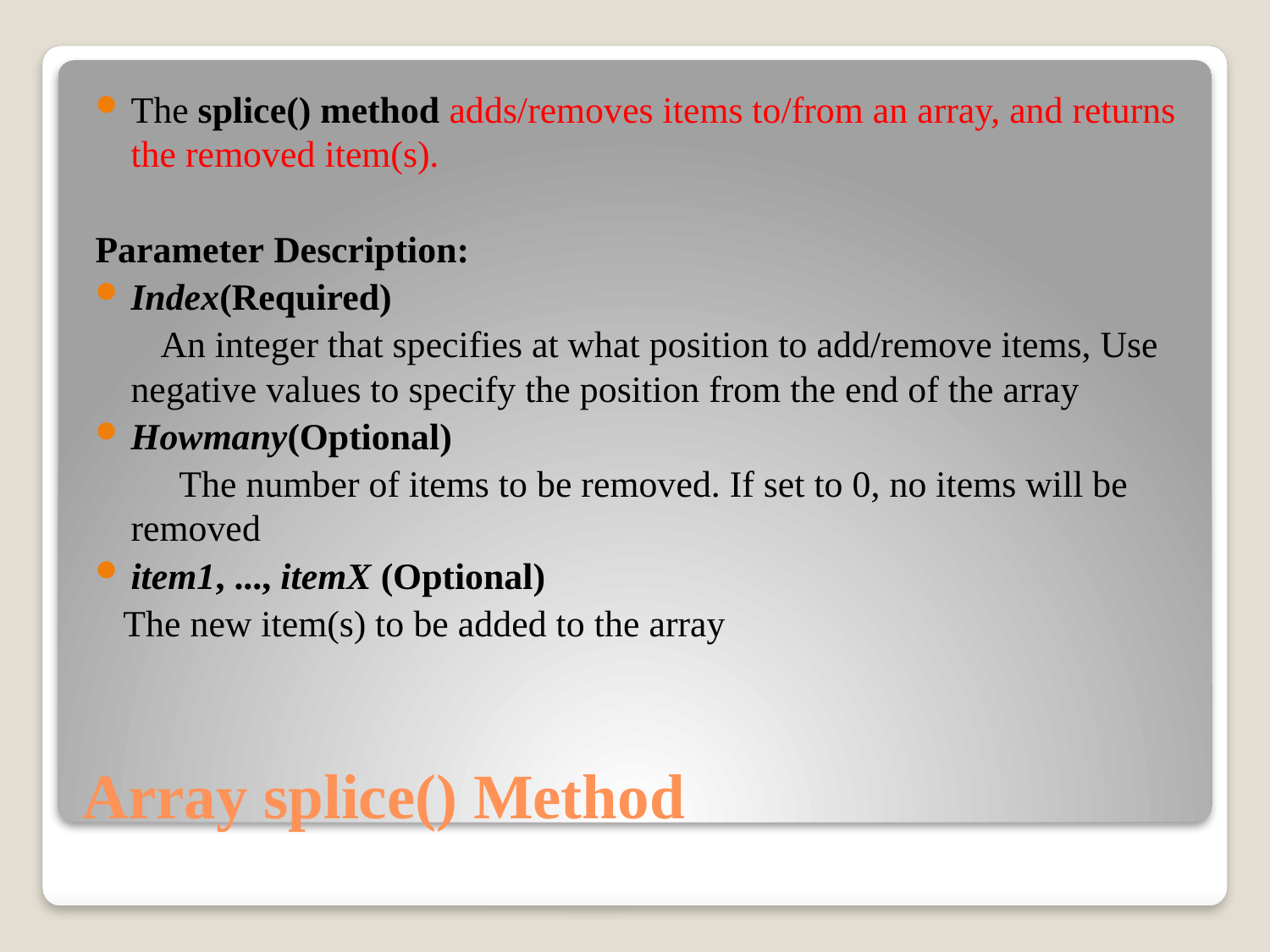

The splice() method adds/removes items to/from an array, and returns the removed item(s).

Parameter Description:
Index(Required)
       An integer that specifies at what position to add/remove items, Use negative values to specify the position from the end of the array
Howmany(Optional)
         The number of items to be removed. If set to 0, no items will be removed
item1, ..., itemX (Optional)
   The new item(s) to be added to the array
# Array splice() Method